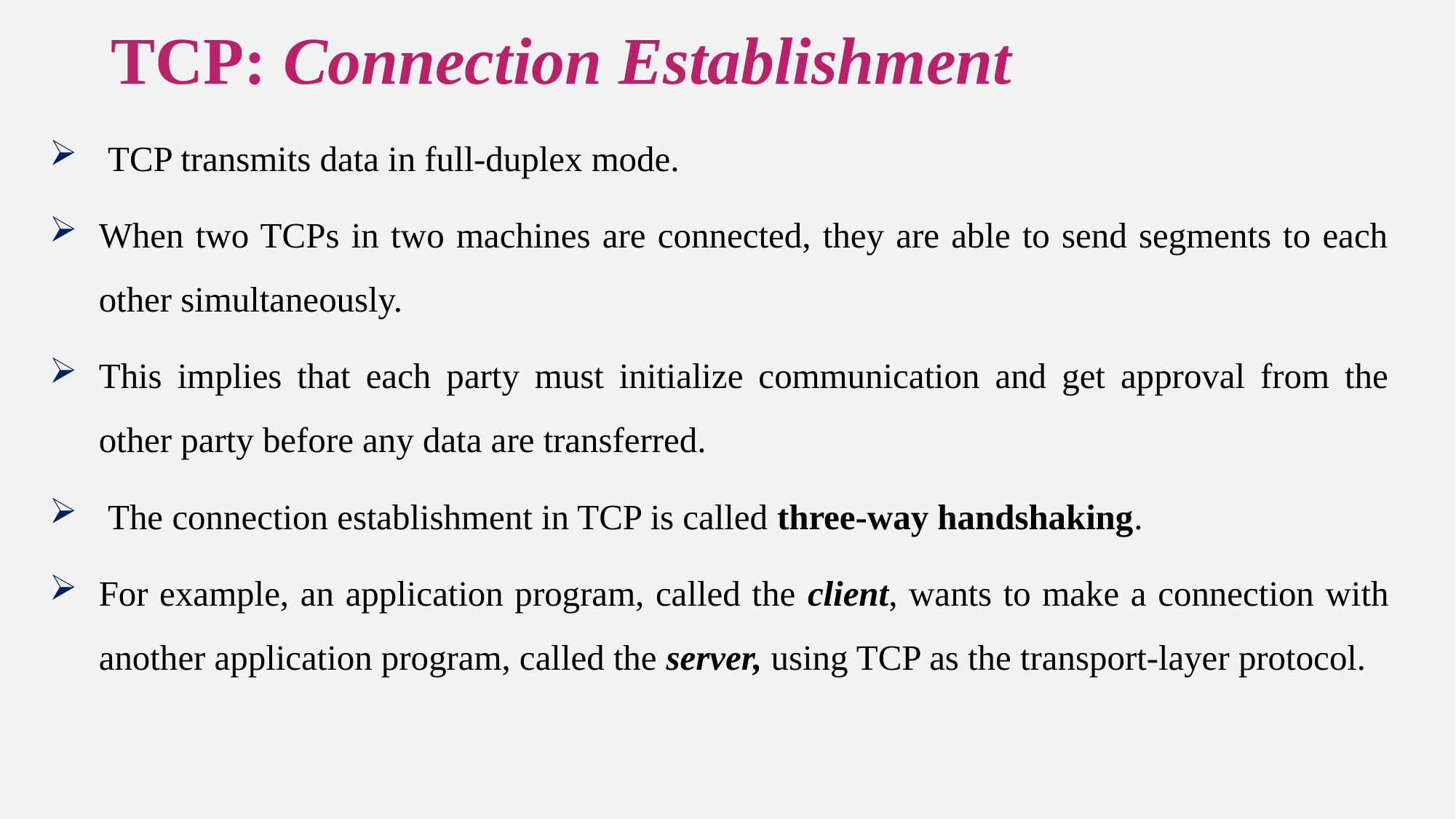

# TCP: Connection Establishment
 TCP transmits data in full-duplex mode.
When two TCPs in two machines are connected, they are able to send segments to each other simultaneously.
This implies that each party must initialize communication and get approval from the other party before any data are transferred.
 The connection establishment in TCP is called three-way handshaking.
For example, an application program, called the client, wants to make a connection with another application program, called the server, using TCP as the transport-layer protocol.